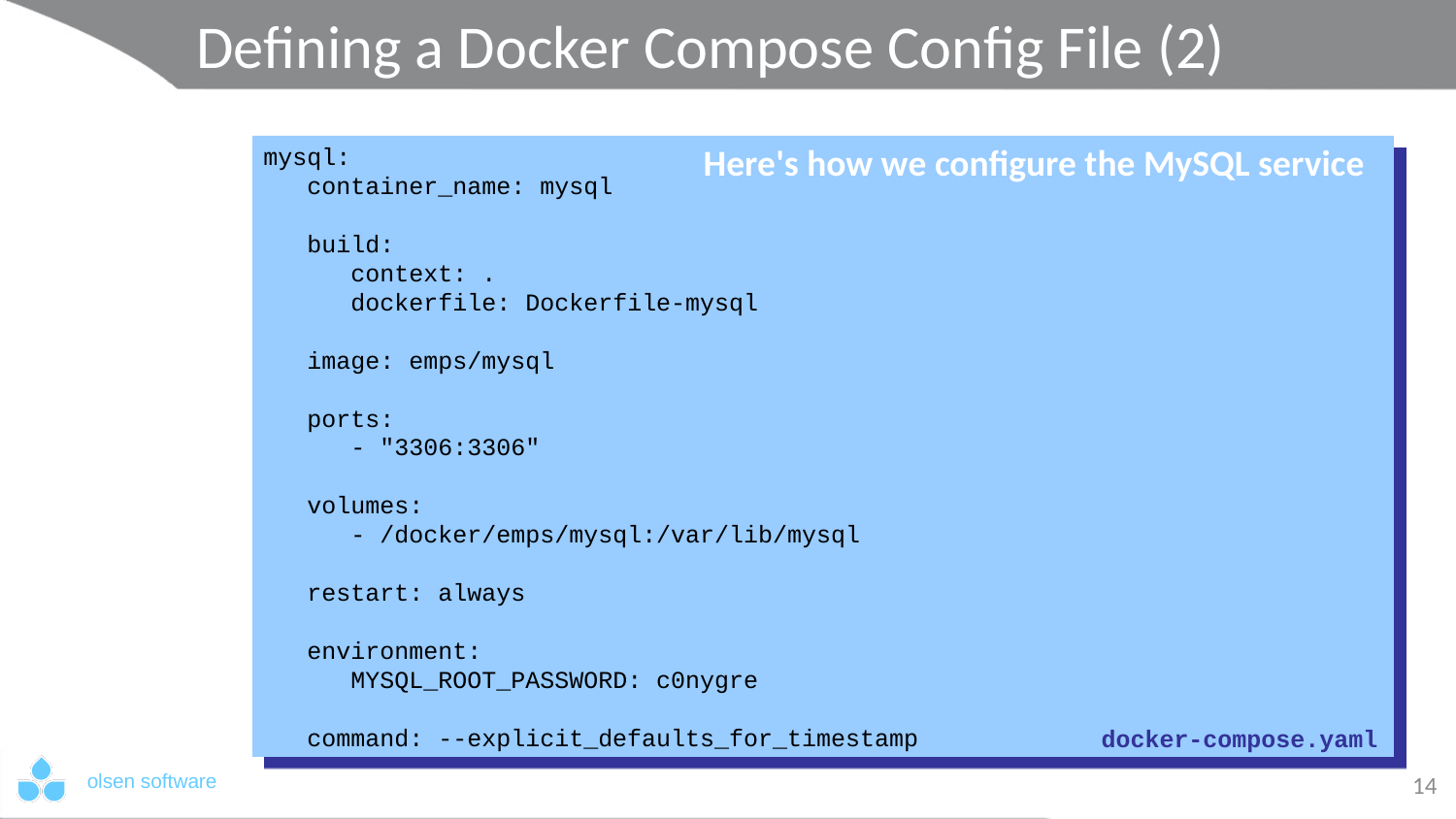

# Defining a Docker Compose Config File (2)
mysql:
   container_name: mysql

   build:
      context: .
      dockerfile: Dockerfile-mysql

   image: emps/mysql

   ports:
      - "3306:3306"

   volumes:
      - /docker/emps/mysql:/var/lib/mysql

   restart: always

   environment:
      MYSQL_ROOT_PASSWORD: c0nygre

   command: --explicit_defaults_for_timestamp
Here's how we configure the MySQL service
docker-compose.yaml
14